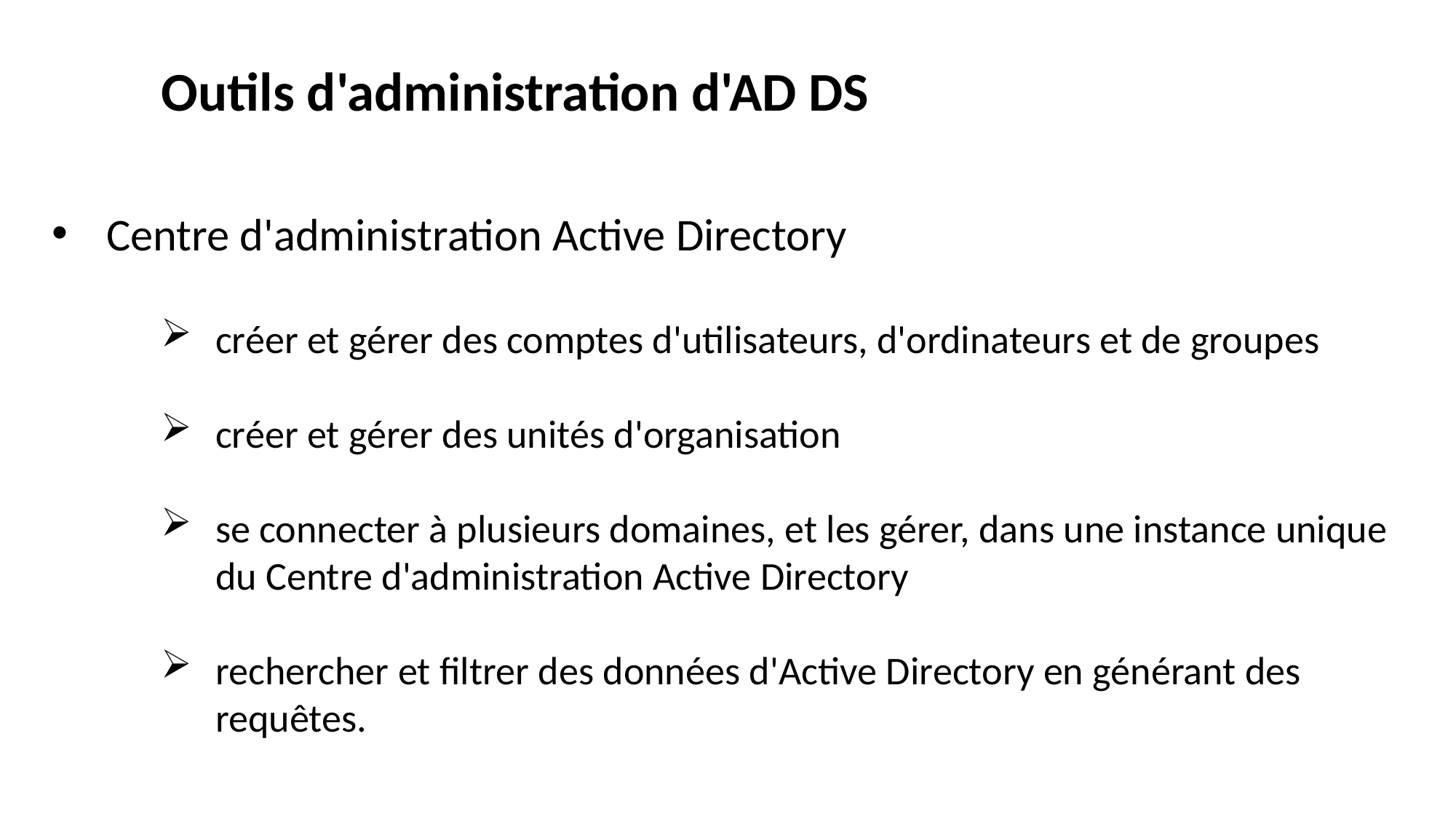

Outils d'administration d'AD DS

Centre d'administration Active Directory

créer et gérer des comptes d'utilisateurs, d'ordinateurs et de groupes

créer et gérer des unités d'organisation

se connecter à plusieurs domaines, et les gérer, dans une instance unique du Centre d'administration Active Directory

rechercher et filtrer des données d'Active Directory en générant des requêtes.